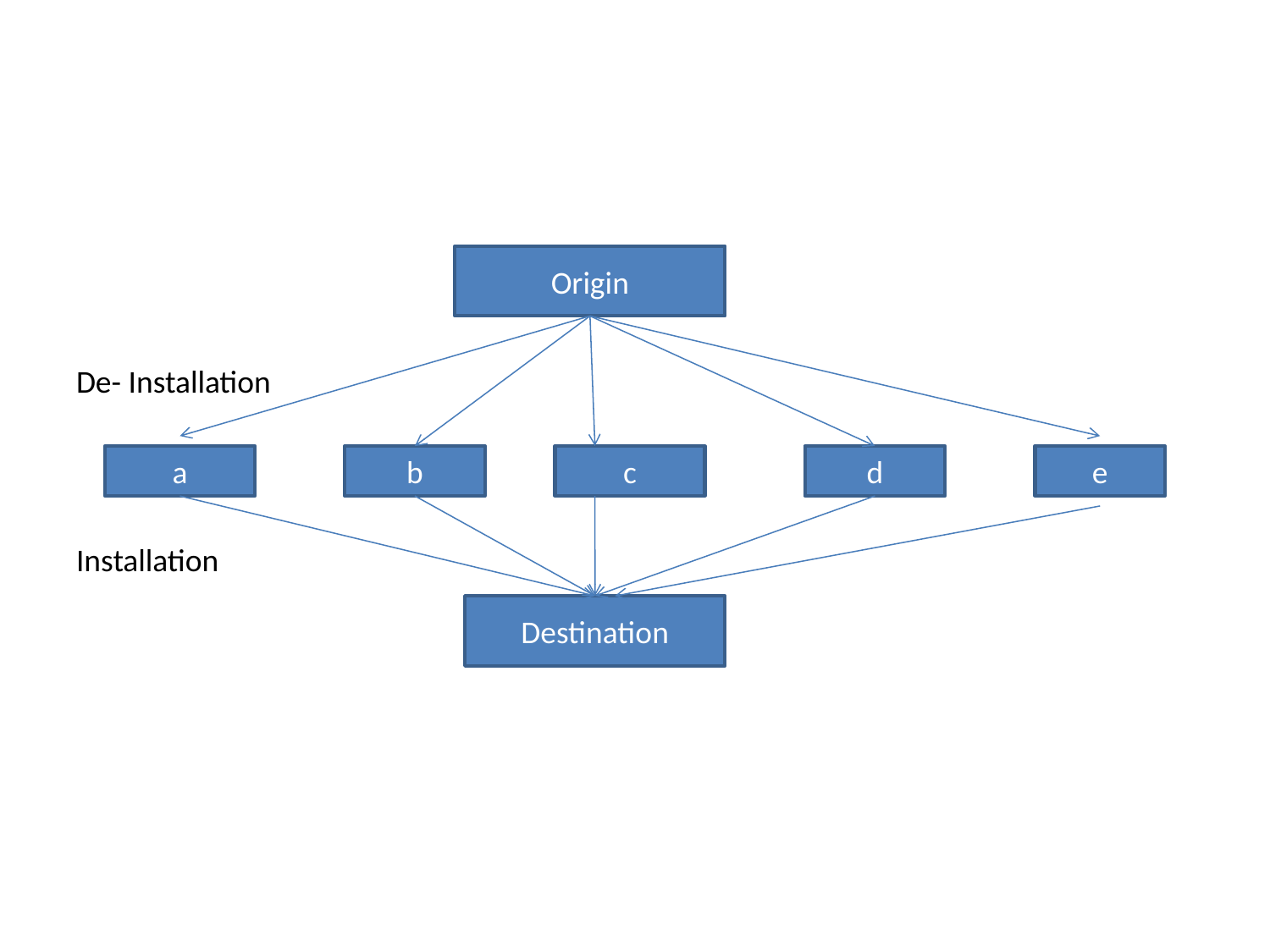

De- Installation

Installation
Origin
a
b
c
d
e
Destination